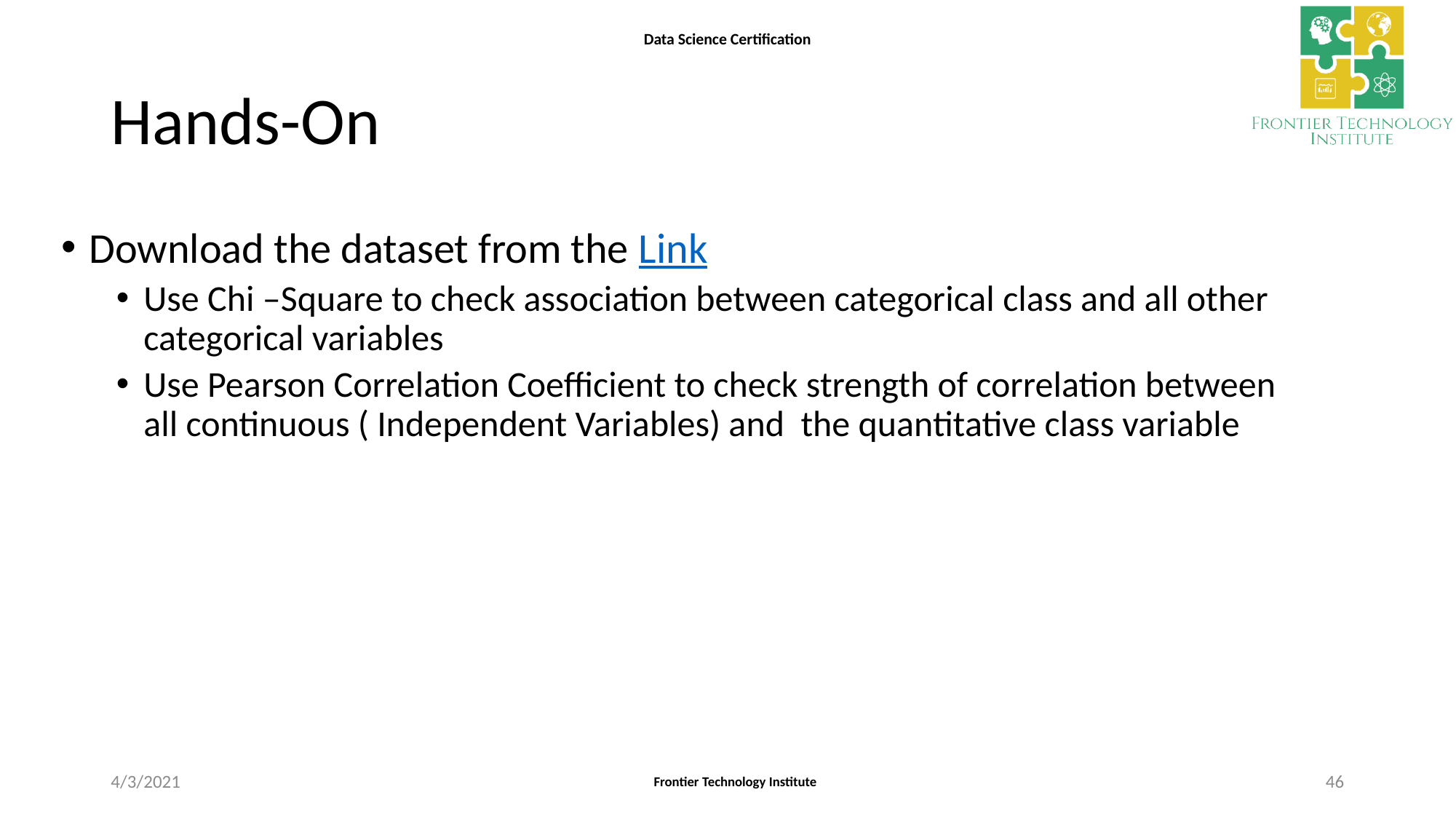

# Hands-On
Download the dataset from the Link
Use Chi –Square to check association between categorical class and all other  categorical variables
Use Pearson Correlation Coefficient to check strength of correlation between all continuous ( Independent Variables) and  the quantitative class variable
4/3/2021
46